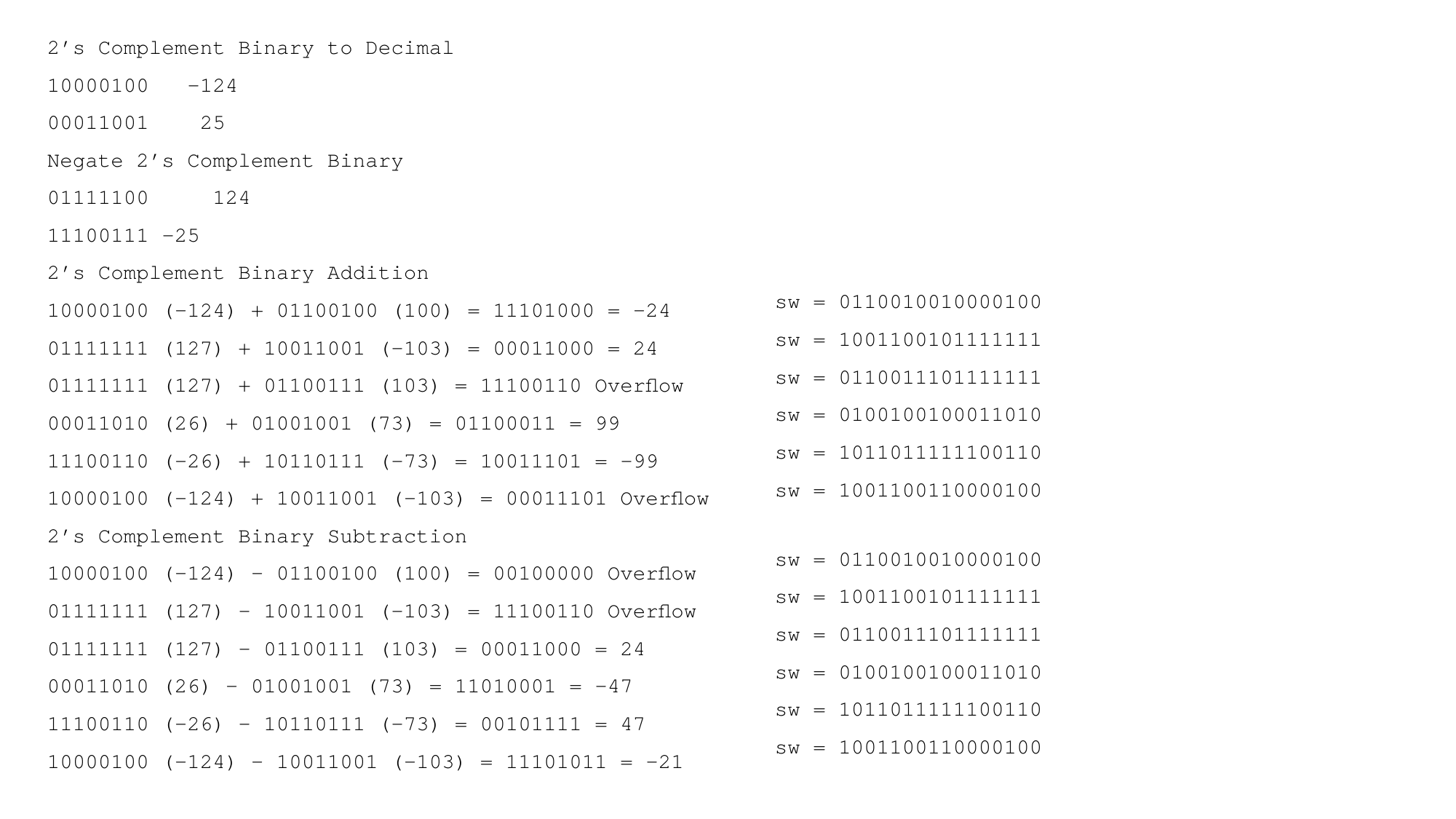

2’s Complement Binary to Decimal
10000100   -124
00011001    25
Negate 2’s Complement Binary
01111100     124
11100111 -25
2’s Complement Binary Addition
10000100 (-124) + 01100100 (100) = 11101000 = -24
01111111 (127) + 10011001 (-103) = 00011000 = 24
01111111 (127) + 01100111 (103) = 11100110 Overflow
00011010 (26) + 01001001 (73) = 01100011 = 99
11100110 (-26) + 10110111 (-73) = 10011101 = -99
10000100 (-124) + 10011001 (-103) = 00011101 Overflow
2’s Complement Binary Subtraction
10000100 (-124) - 01100100 (100) = 00100000 Overflow
01111111 (127) - 10011001 (-103) = 11100110 Overflow
01111111 (127) - 01100111 (103) = 00011000 = 24
00011010 (26) - 01001001 (73) = 11010001 = -47
11100110 (-26) - 10110111 (-73) = 00101111 = 47
10000100 (-124) - 10011001 (-103) = 11101011 = -21
sw = 0110010010000100
sw = 1001100101111111
sw = 0110011101111111
sw = 0100100100011010
sw = 1011011111100110
sw = 1001100110000100
sw = 0110010010000100
sw = 1001100101111111
sw = 0110011101111111
sw = 0100100100011010
sw = 1011011111100110
sw = 1001100110000100